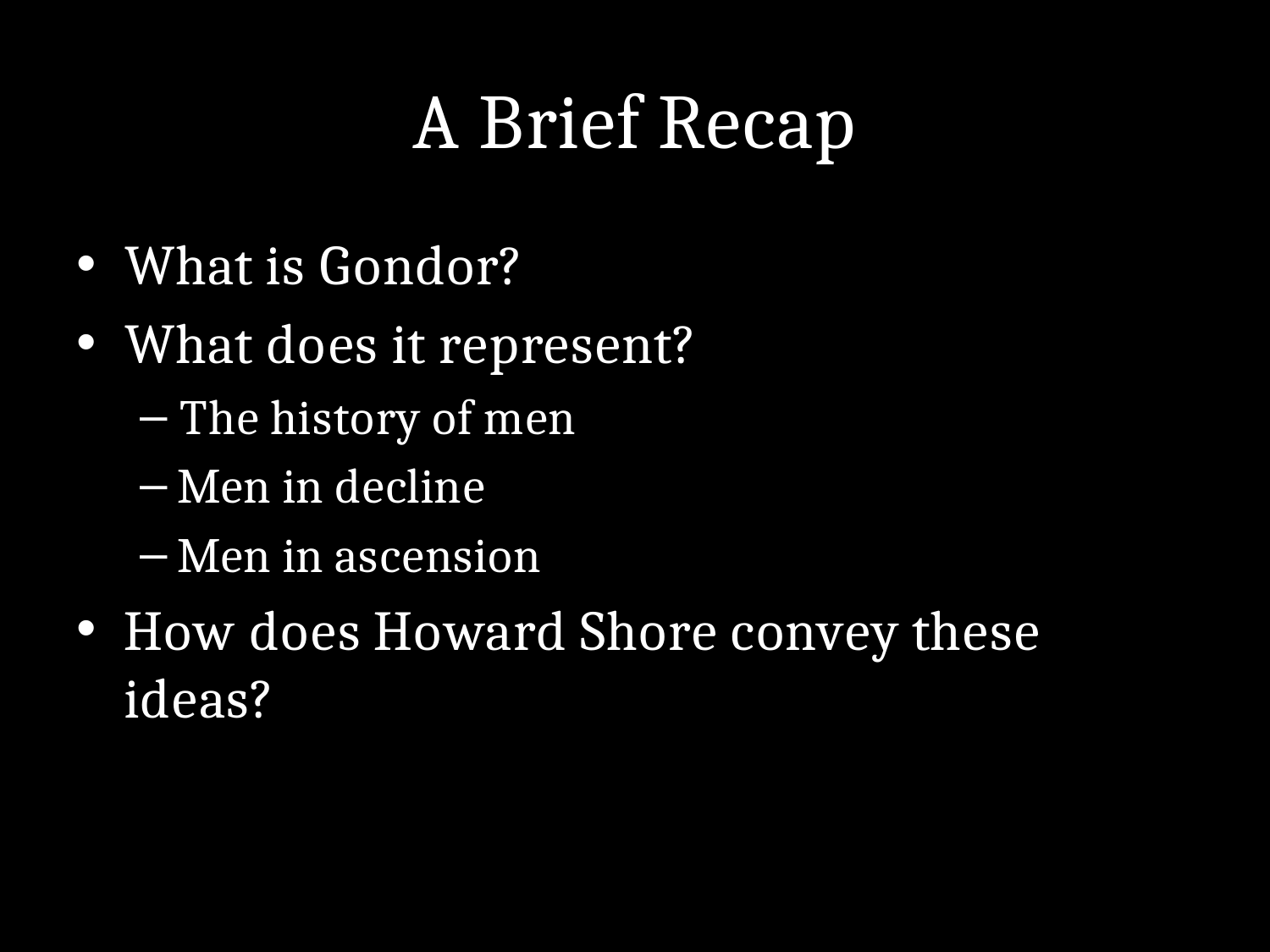

# A Brief Recap
What is Gondor?
What does it represent?
The history of men
Men in decline
Men in ascension
How does Howard Shore convey these ideas?